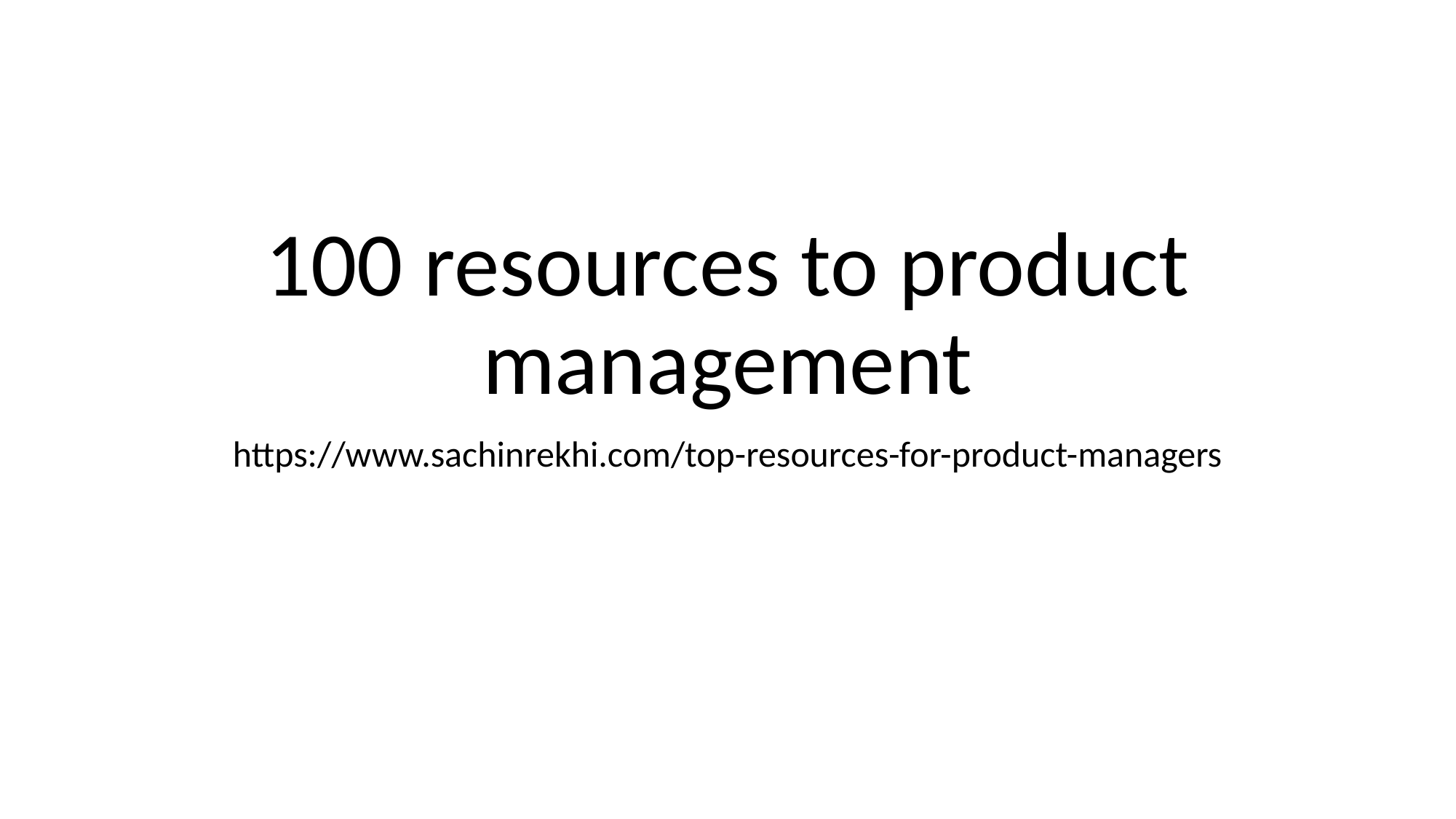

# 100 resources to product management
https://www.sachinrekhi.com/top-resources-for-product-managers